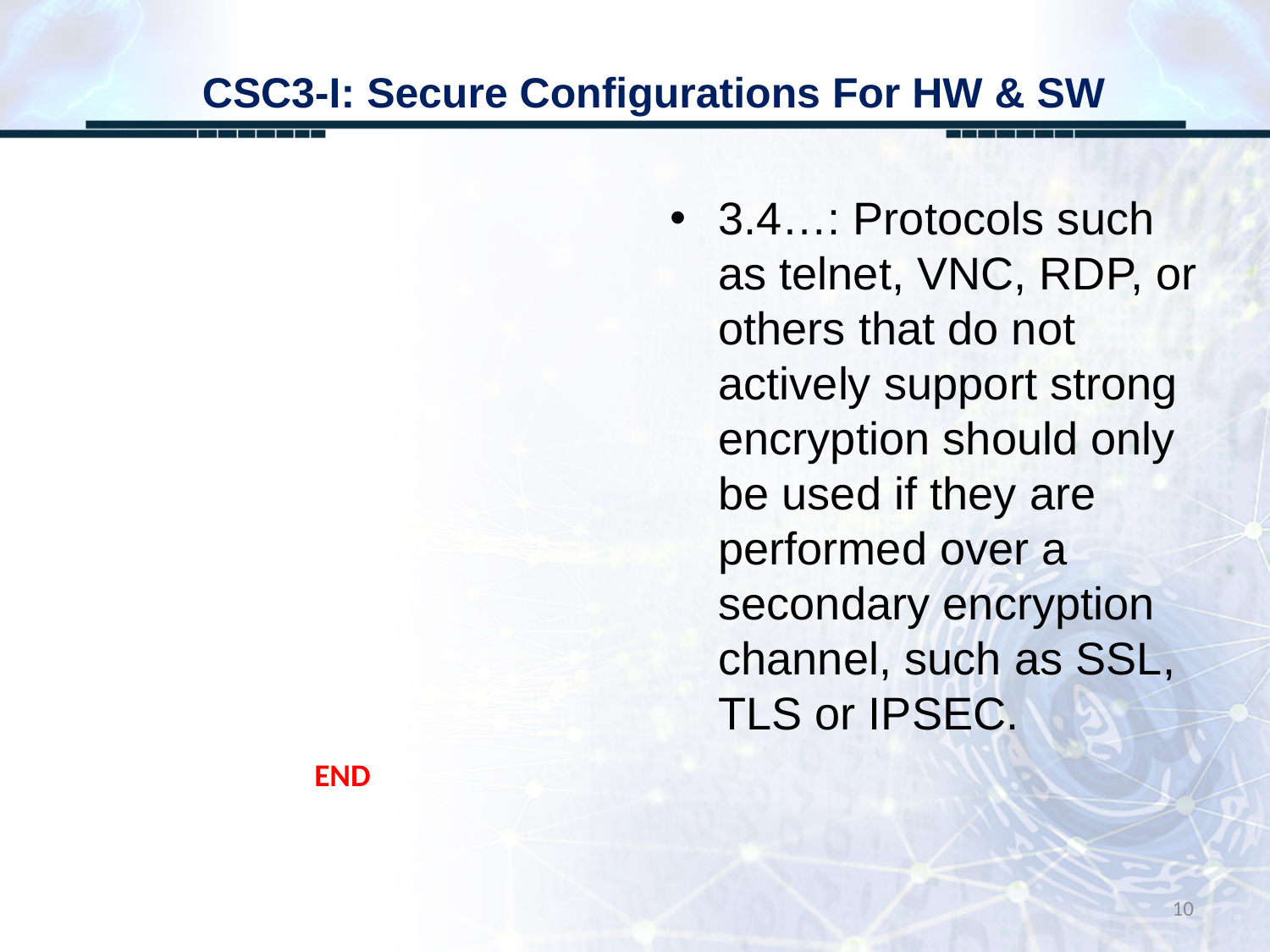

# CSC3-I: Secure Configurations For HW & SW
3.4…: Protocols such as telnet, VNC, RDP, or others that do not actively support strong encryption should only be used if they are performed over a secondary encryption channel, such as SSL, TLS or IPSEC.
END
10